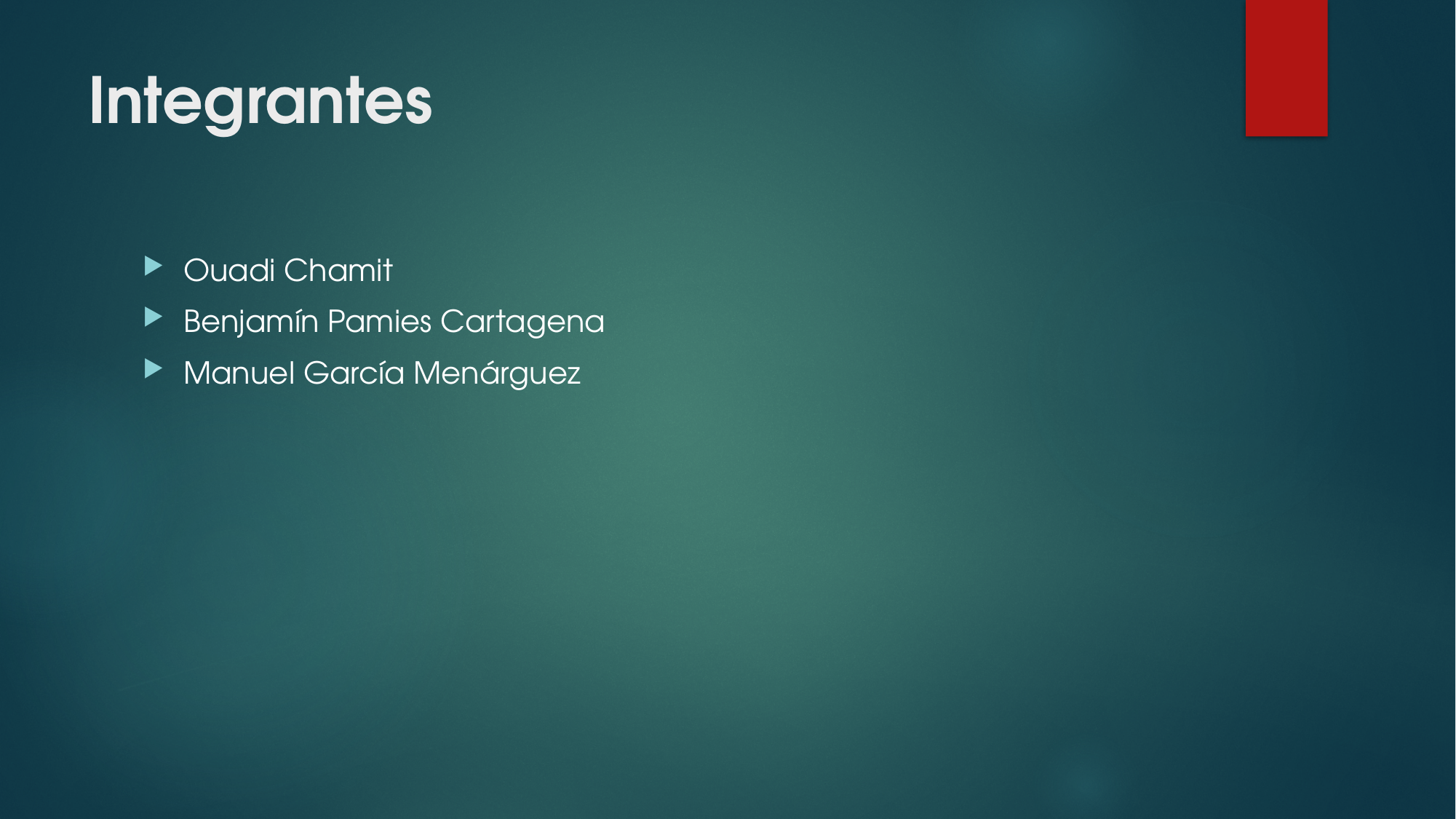

# Integrantes
Ouadi Chamit
Benjamín Pamies Cartagena
Manuel García Menárguez